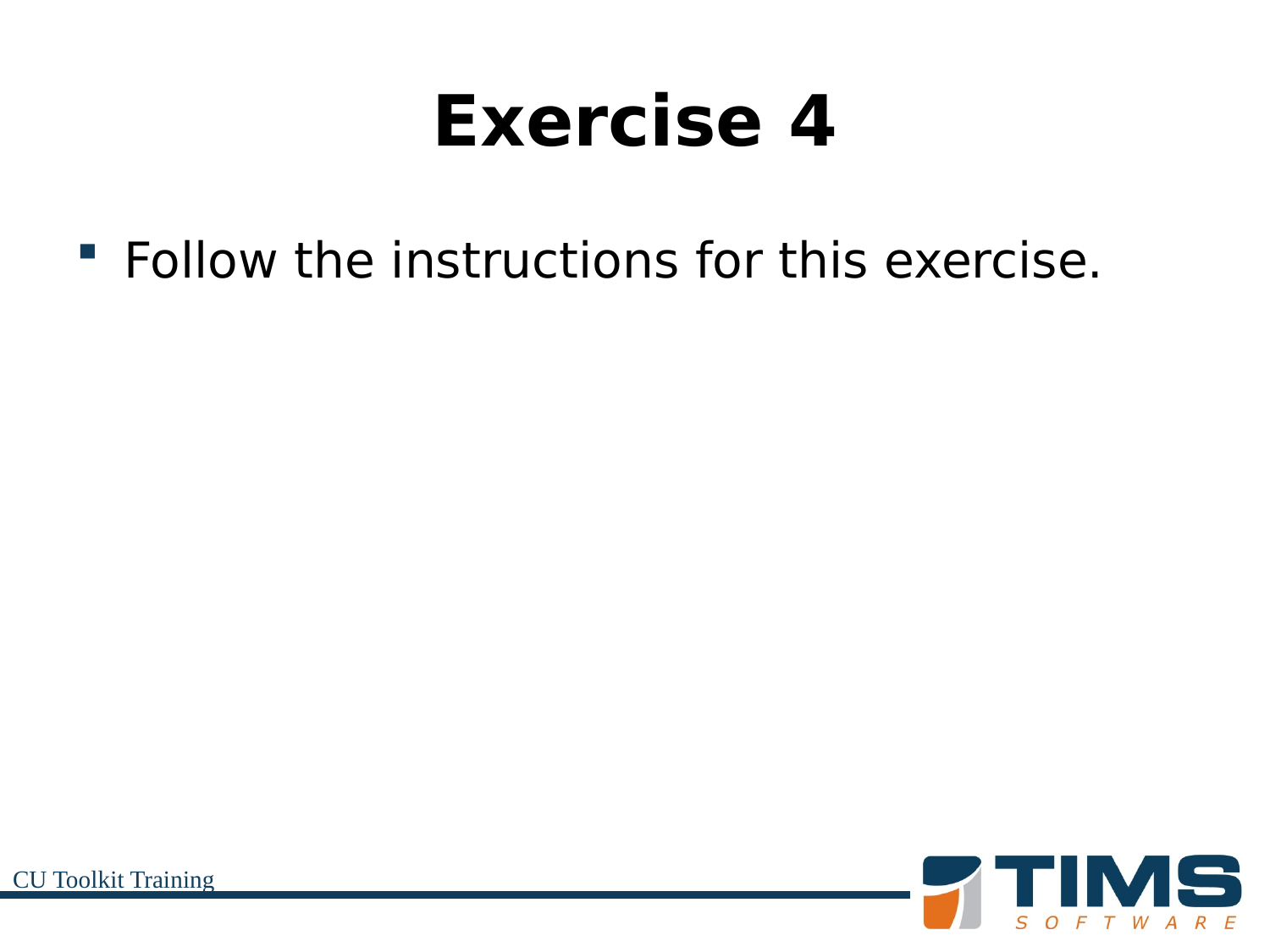

# Exercise 4
Follow the instructions for this exercise.
CU Toolkit Training